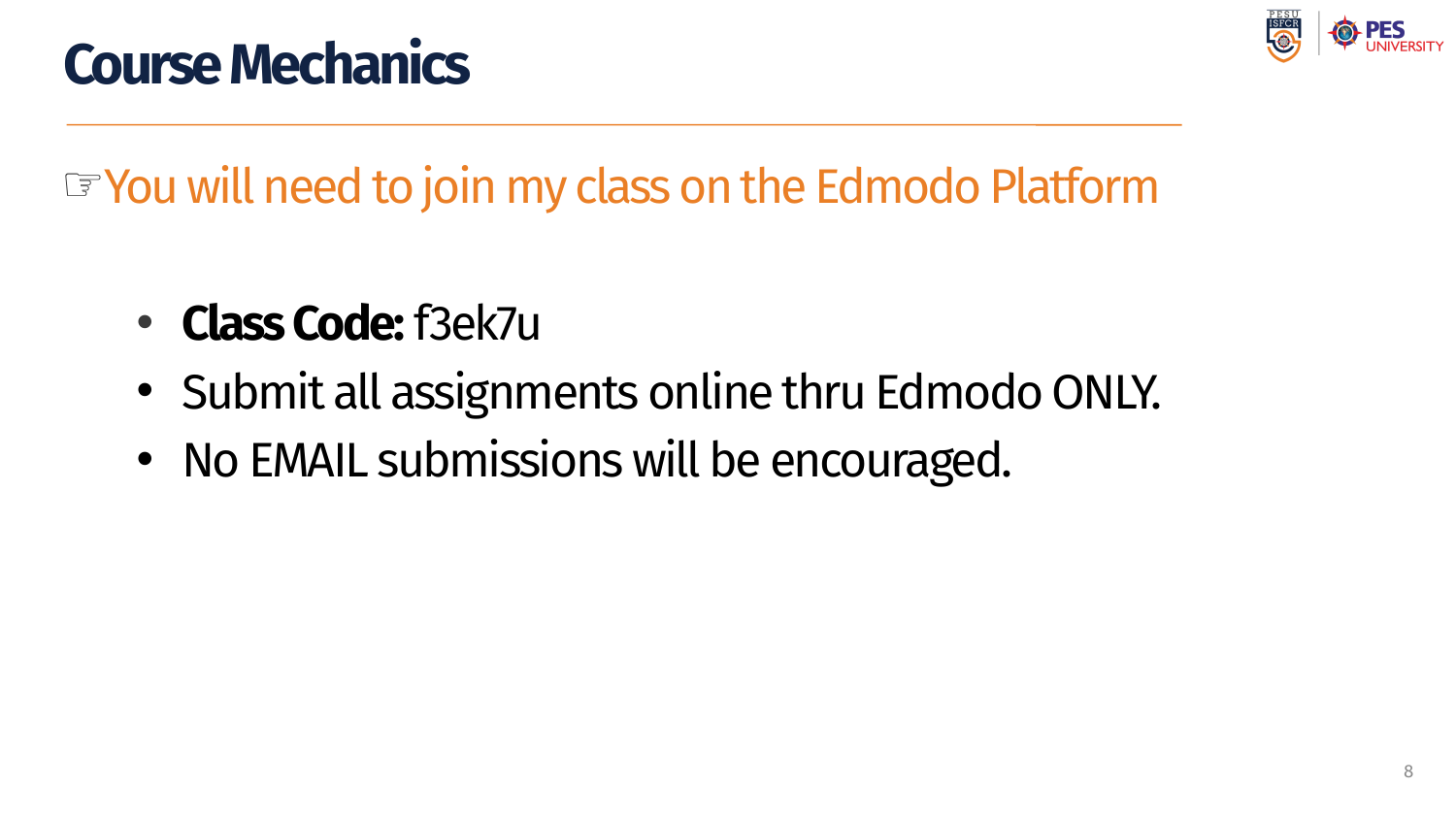

# Course Mechanics
You will need to join my class on the Edmodo Platform

Class Code: f3ek7u
Submit all assignments online thru Edmodo ONLY.
No EMAIL submissions will be encouraged.

8